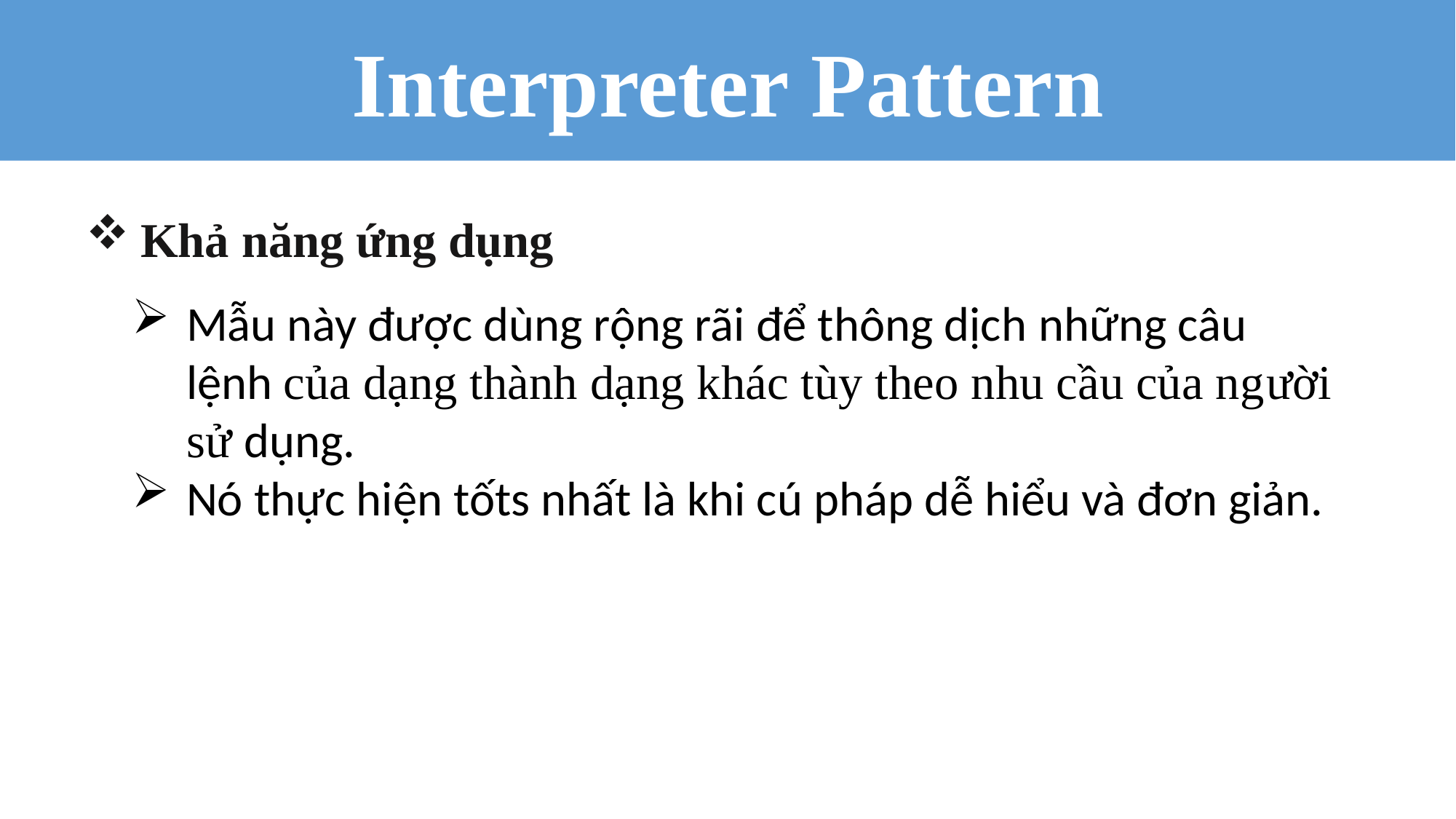

Interpreter Pattern
Khả năng ứng dụng
Mẫu này được dùng rộng rãi để thông dịch những câu lệnh của dạng thành dạng khác tùy theo nhu cầu của người sử dụng.
Nó thực hiện tốts nhất là khi cú pháp dễ hiểu và đơn giản.